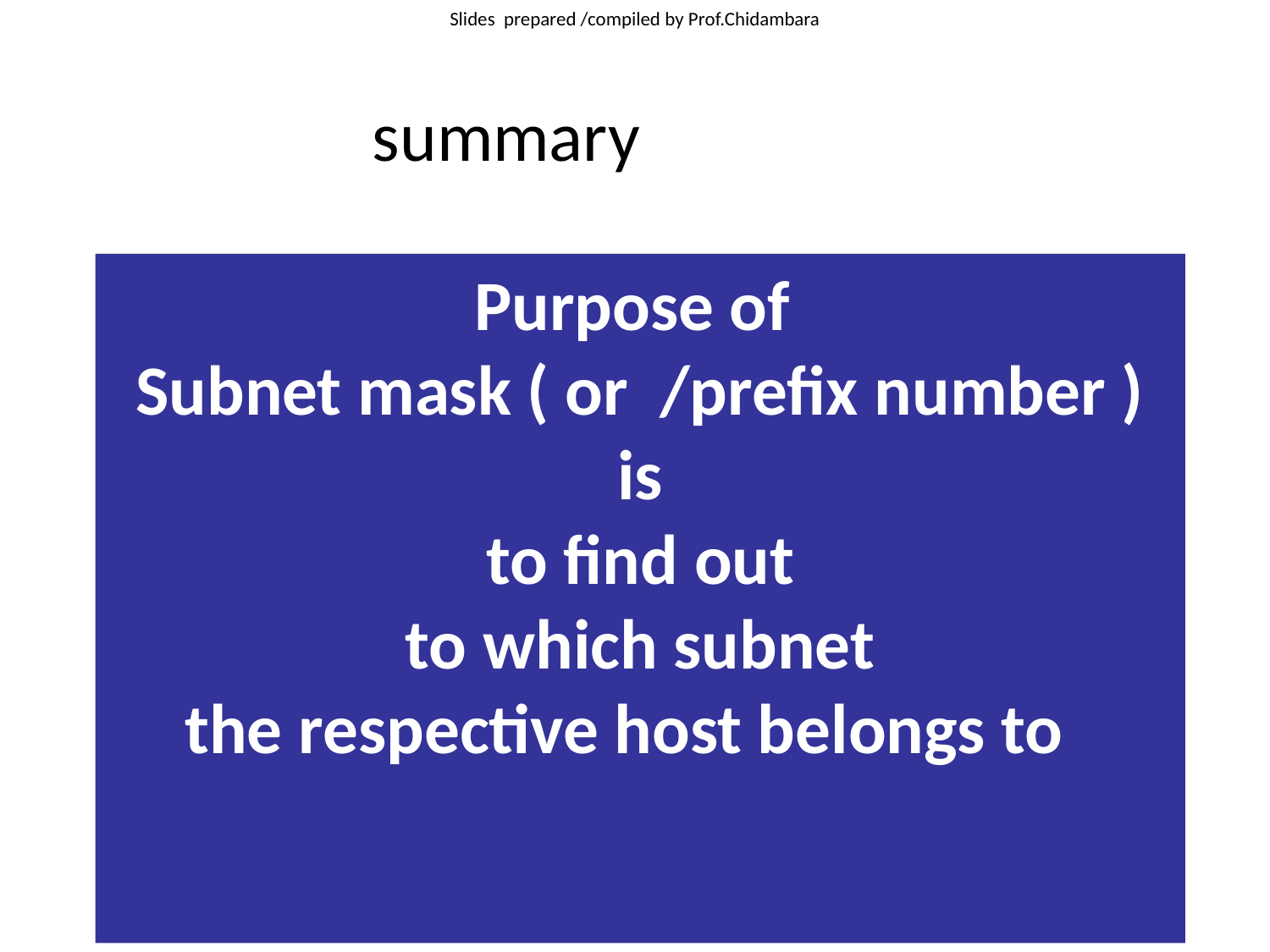

summary
Purpose of
Subnet mask ( or  /prefix number )
is
to find out
 to which subnet
the respective host belongs to